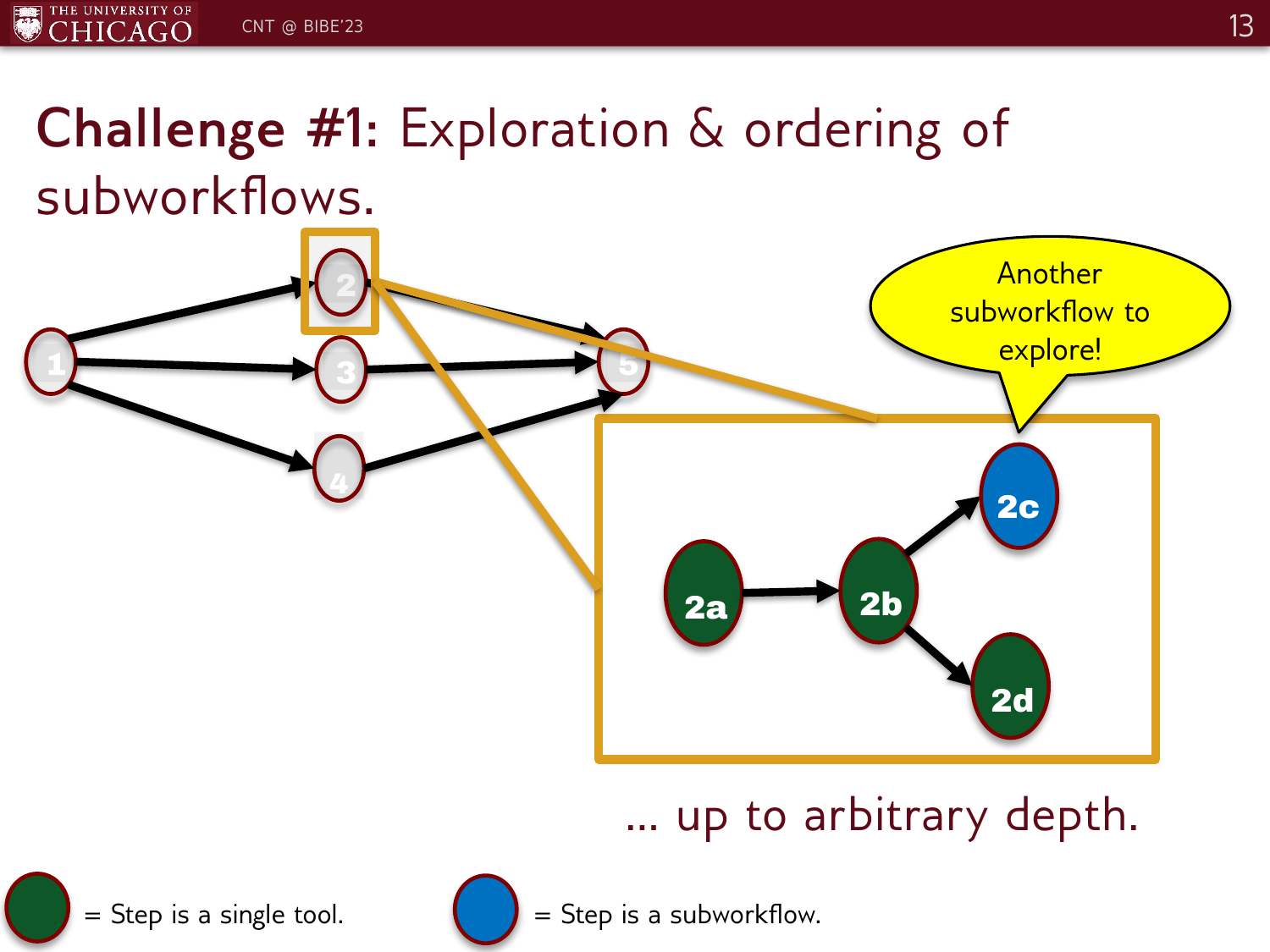

13
CNT @ BIBE’23
# Challenge #1: Exploration & ordering of subworkflows.

2

1

5

3

4
Another subworkflow to explore!

2c

2a
2b

2d
… up to arbitrary depth.

= Step is a single tool.
= Step is a subworkflow.